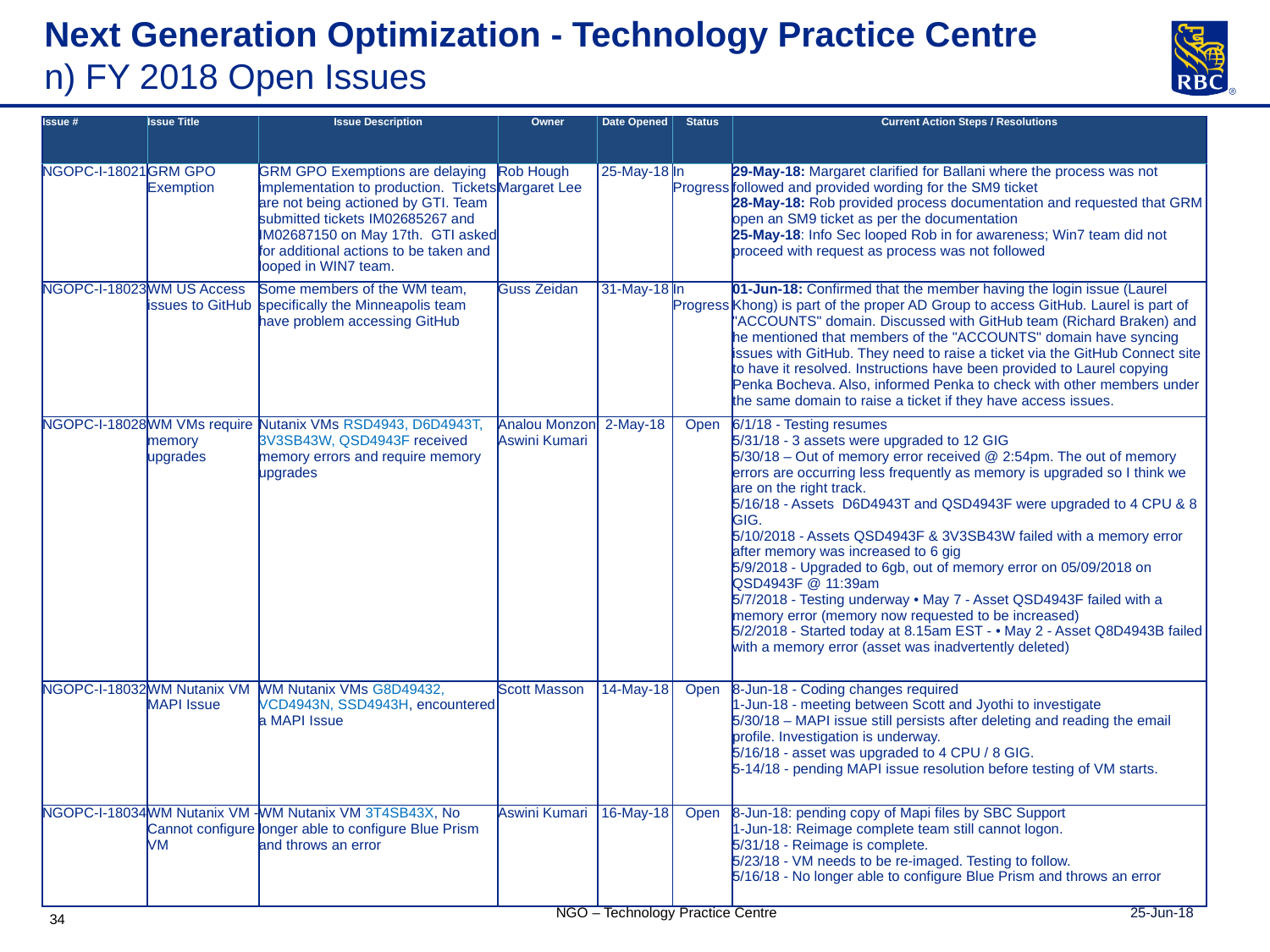

Next Generation Optimization - Technology Practice Centre
n) FY 2018 Open Issues
| Issue # | Issue Title | Issue Description | Owner | Date Opened | Status | Current Action Steps / Resolutions |
| --- | --- | --- | --- | --- | --- | --- |
| NGOPC-I-18021 | GRM GPO Exemption | GRM GPO Exemptions are delaying implementation to production. Tickets are not being actioned by GTI. Team submitted tickets IM02685267 and IM02687150 on May 17th. GTI asked for additional actions to be taken and looped in WIN7 team. | Rob Hough Margaret Lee | 25-May-18 | In Progress | 29-May-18: Margaret clarified for Ballani where the process was not followed and provided wording for the SM9 ticket 28-May-18: Rob provided process documentation and requested that GRM open an SM9 ticket as per the documentation 25-May-18: Info Sec looped Rob in for awareness; Win7 team did not proceed with request as process was not followed |
| NGOPC-I-18023 | WM US Access issues to GitHub | Some members of the WM team, specifically the Minneapolis team have problem accessing GitHub | Guss Zeidan | 31-May-18 | In Progress | 01-Jun-18: Confirmed that the member having the login issue (Laurel Khong) is part of the proper AD Group to access GitHub. Laurel is part of "ACCOUNTS" domain. Discussed with GitHub team (Richard Braken) and he mentioned that members of the "ACCOUNTS" domain have syncing issues with GitHub. They need to raise a ticket via the GitHub Connect site to have it resolved. Instructions have been provided to Laurel copying Penka Bocheva. Also, informed Penka to check with other members under the same domain to raise a ticket if they have access issues. |
| NGOPC-I-18028 | WM VMs require memory upgrades | Nutanix VMs RSD4943, D6D4943T, 3V3SB43W, QSD4943F received memory errors and require memory upgrades | Analou Monzon Aswini Kumari | 2-May-18 | Open | 6/1/18 - Testing resumes 5/31/18 - 3 assets were upgraded to 12 GIG 5/30/18 – Out of memory error received @ 2:54pm. The out of memory errors are occurring less frequently as memory is upgraded so I think we are on the right track. 5/16/18 - Assets D6D4943T and QSD4943F were upgraded to 4 CPU & 8 GIG. 5/10/2018 - Assets QSD4943F & 3V3SB43W failed with a memory error after memory was increased to 6 gig 5/9/2018 - Upgraded to 6gb, out of memory error on 05/09/2018 on QSD4943F @ 11:39am 5/7/2018 - Testing underway • May 7 - Asset QSD4943F failed with a memory error (memory now requested to be increased) 5/2/2018 - Started today at 8.15am EST - • May 2 - Asset Q8D4943B failed with a memory error (asset was inadvertently deleted) |
| NGOPC-I-18032 | WM Nutanix VM MAPI Issue | WM Nutanix VMs G8D49432, VCD4943N, SSD4943H, encountered a MAPI Issue | Scott Masson | 14-May-18 | Open | 8-Jun-18 - Coding changes required 1-Jun-18 - meeting between Scott and Jyothi to investigate 5/30/18 – MAPI issue still persists after deleting and reading the email profile. Investigation is underway. 5/16/18 - asset was upgraded to 4 CPU / 8 GIG. 5-14/18 - pending MAPI issue resolution before testing of VM starts. |
| NGOPC-I-18034 | WM Nutanix VM - Cannot configure VM | WM Nutanix VM 3T4SB43X, No longer able to configure Blue Prism and throws an error | Aswini Kumari | 16-May-18 | Open | 8-Jun-18: pending copy of Mapi files by SBC Support 1-Jun-18: Reimage complete team still cannot logon. 5/31/18 - Reimage is complete. 5/23/18 - VM needs to be re-imaged. Testing to follow. 5/16/18 - No longer able to configure Blue Prism and throws an error |